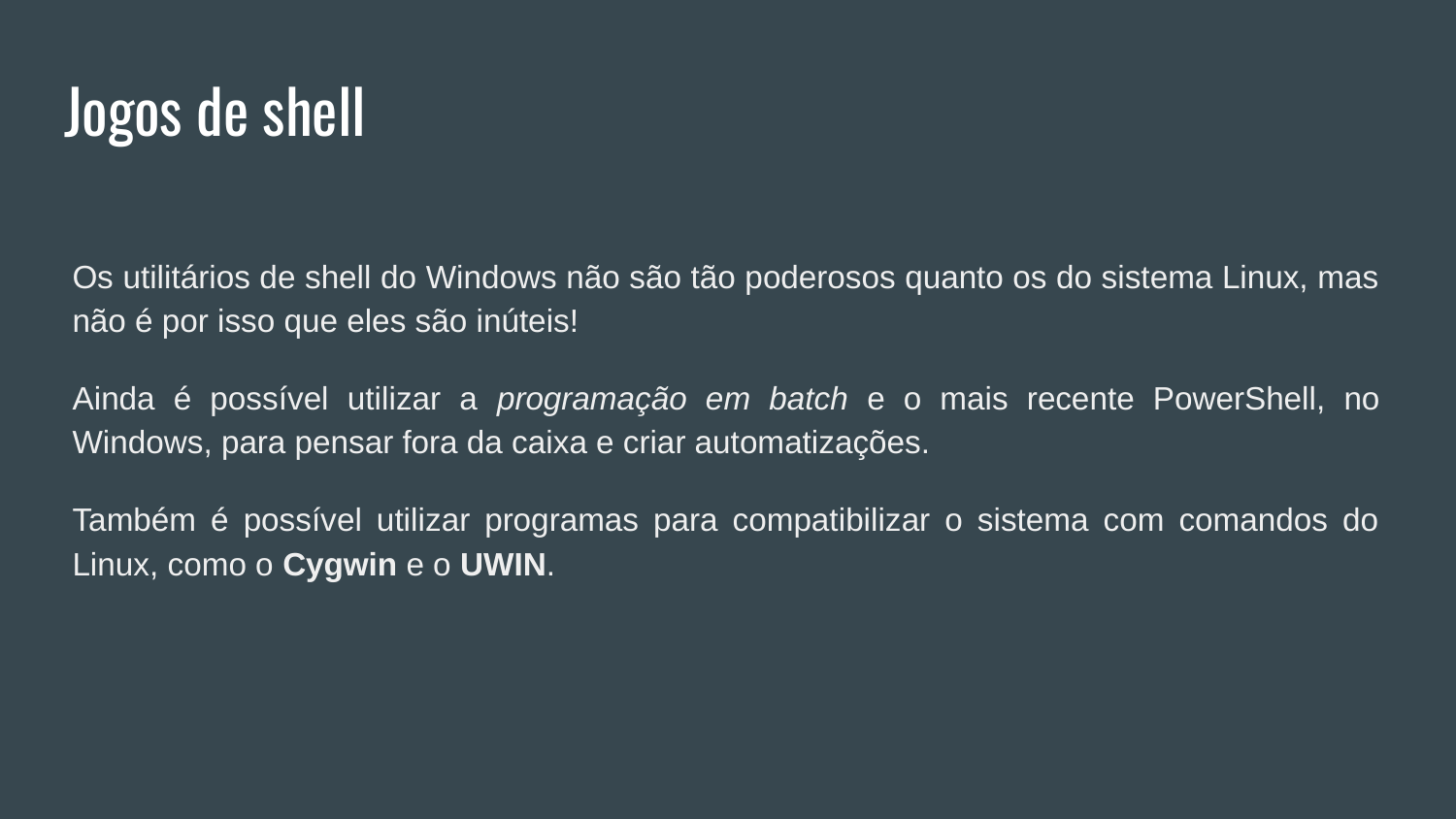

# Jogos de shell

Os utilitários de shell do Windows não são tão poderosos quanto os do sistema Linux, mas não é por isso que eles são inúteis!
Ainda é possível utilizar a programação em batch e o mais recente PowerShell, no Windows, para pensar fora da caixa e criar automatizações.
Também é possível utilizar programas para compatibilizar o sistema com comandos do Linux, como o Cygwin e o UWIN.